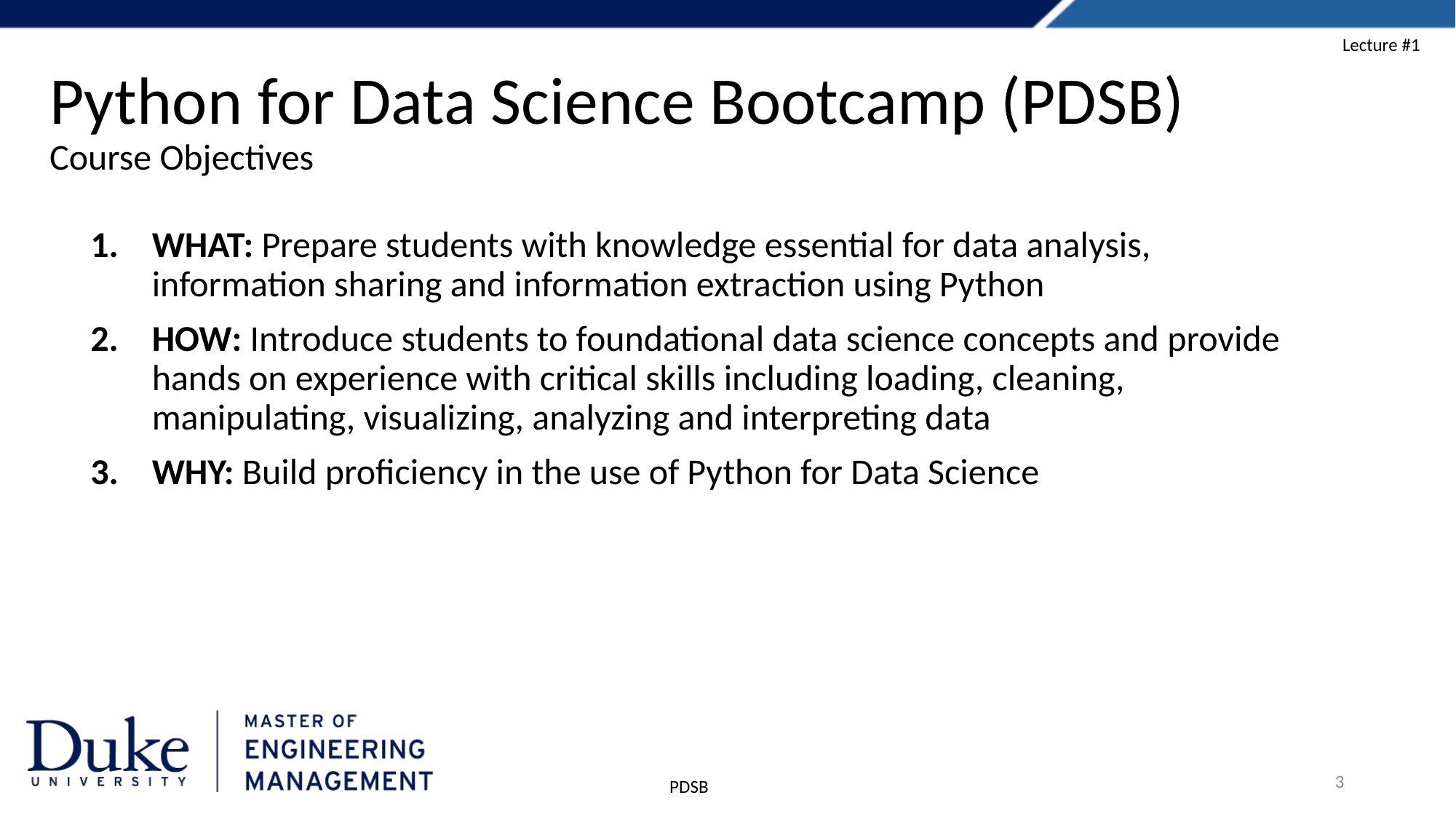

Python for Data Science Bootcamp (PDSB)
Course Objectives
Lecture #1
WHAT: Prepare students with knowledge essential for data analysis, information sharing and information extraction using Python
HOW: Introduce students to foundational data science concepts and provide hands on experience with critical skills including loading, cleaning, manipulating, visualizing, analyzing and interpreting data
WHY: Build proficiency in the use of Python for Data Science
3
PDSB